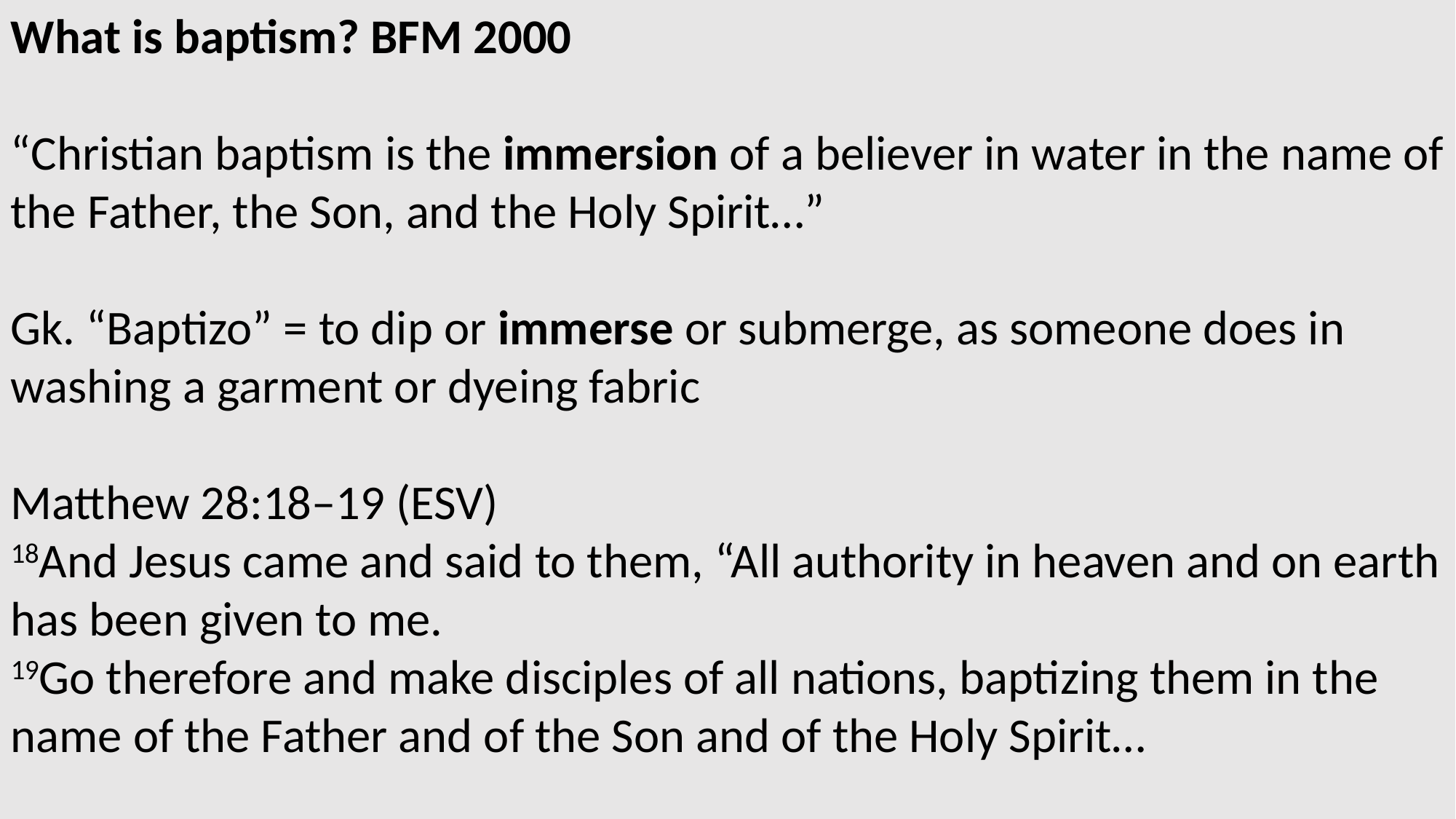

What is baptism? BFM 2000

“Christian baptism is the immersion of a believer in water in the name of the Father, the Son, and the Holy Spirit…”

Gk. “Baptizo” = to dip or immerse or submerge, as someone does in washing a garment or dyeing fabric

Matthew 28:18–19 (ESV)
18And Jesus came and said to them, “All authority in heaven and on earth has been given to me.
19Go therefore and make disciples of all nations, baptizing them in the name of the Father and of the Son and of the Holy Spirit…